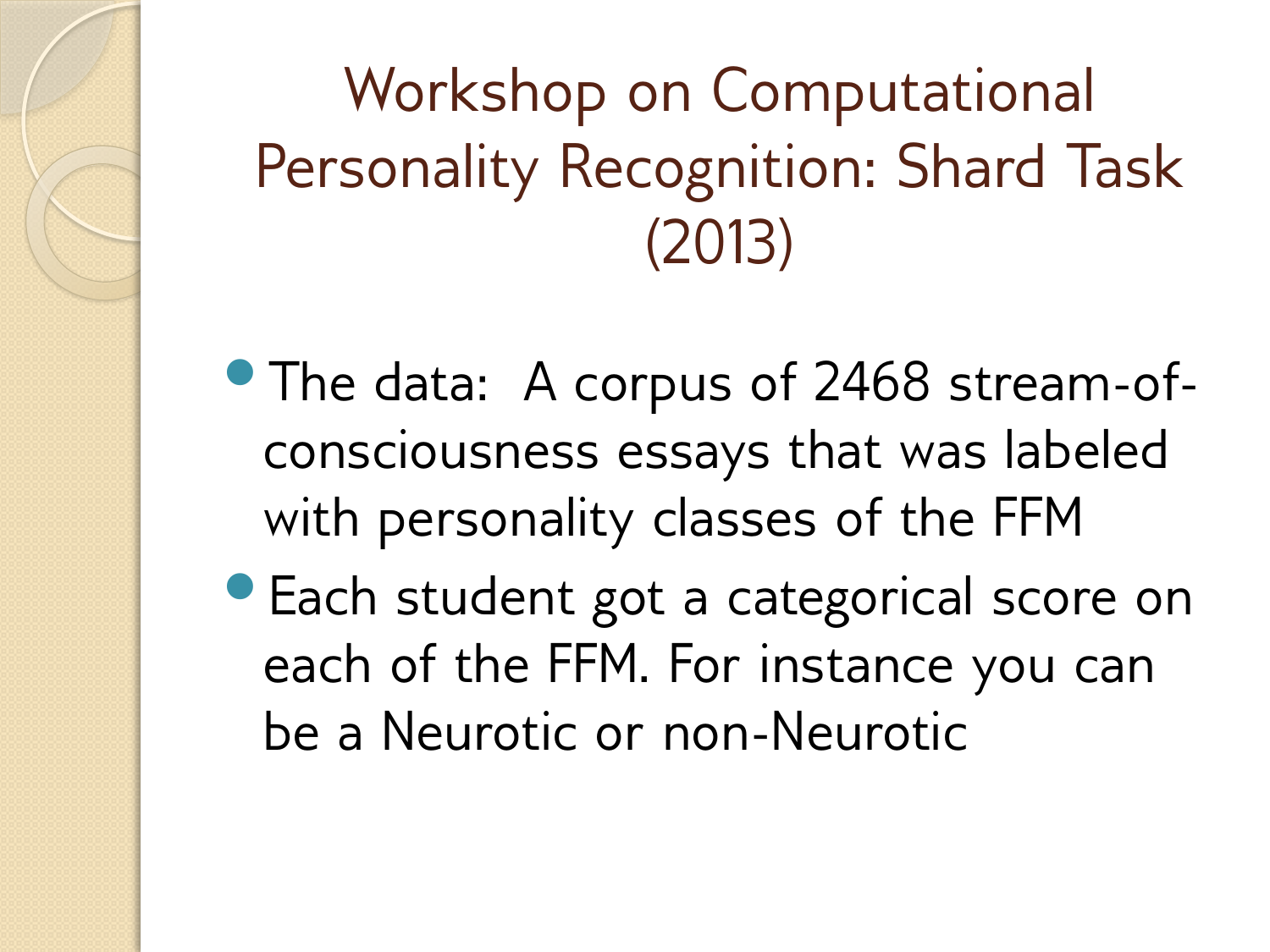

# Workshop on Computational Personality Recognition: Shard Task (2013)
The data:  A corpus of 2468 stream-of-consciousness essays that was labeled with personality classes of the FFM
Each student got a categorical score on each of the FFM. For instance you can be a Neurotic or non-Neurotic